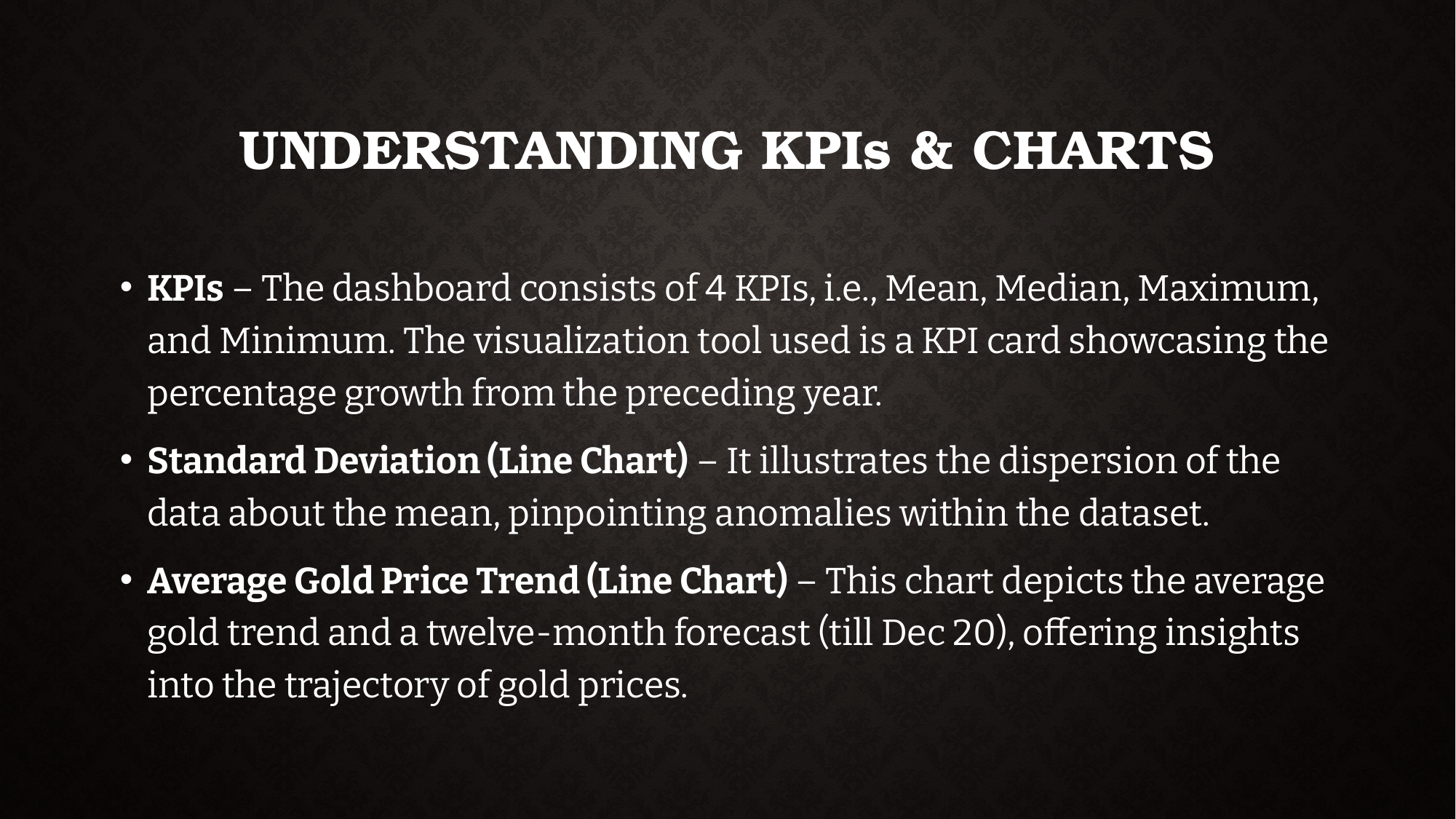

# Understanding KPIs & Charts
KPIs – The dashboard consists of 4 KPIs, i.e., Mean, Median, Maximum, and Minimum. The visualization tool used is a KPI card showcasing the percentage growth from the preceding year.
Standard Deviation (Line Chart) – It illustrates the dispersion of the data about the mean, pinpointing anomalies within the dataset.
Average Gold Price Trend (Line Chart) – This chart depicts the average gold trend and a twelve-month forecast (till Dec 20), offering insights into the trajectory of gold prices.